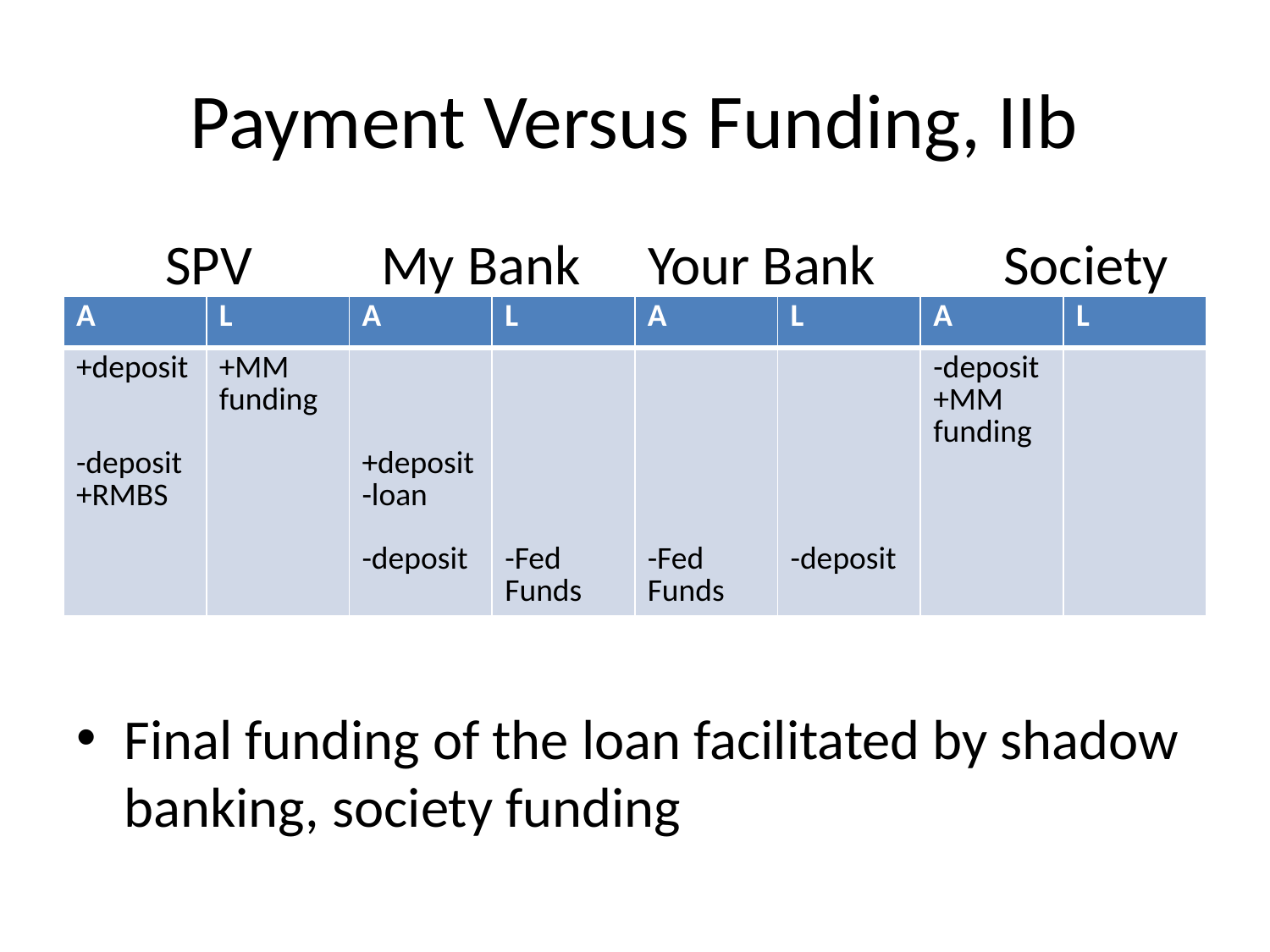

# Payment Versus Funding, IIb
       SPV	    My Bank	     Your Bank	   Society

Final funding of the loan facilitated by shadow banking, society funding

| A | L | A | L | A | L | A | L |
| --- | --- | --- | --- | --- | --- | --- | --- |
| +deposit -deposit +RMBS | +MM funding | +deposit -loan -deposit | -Fed Funds | -Fed Funds | -deposit | -deposit +MM funding |  |